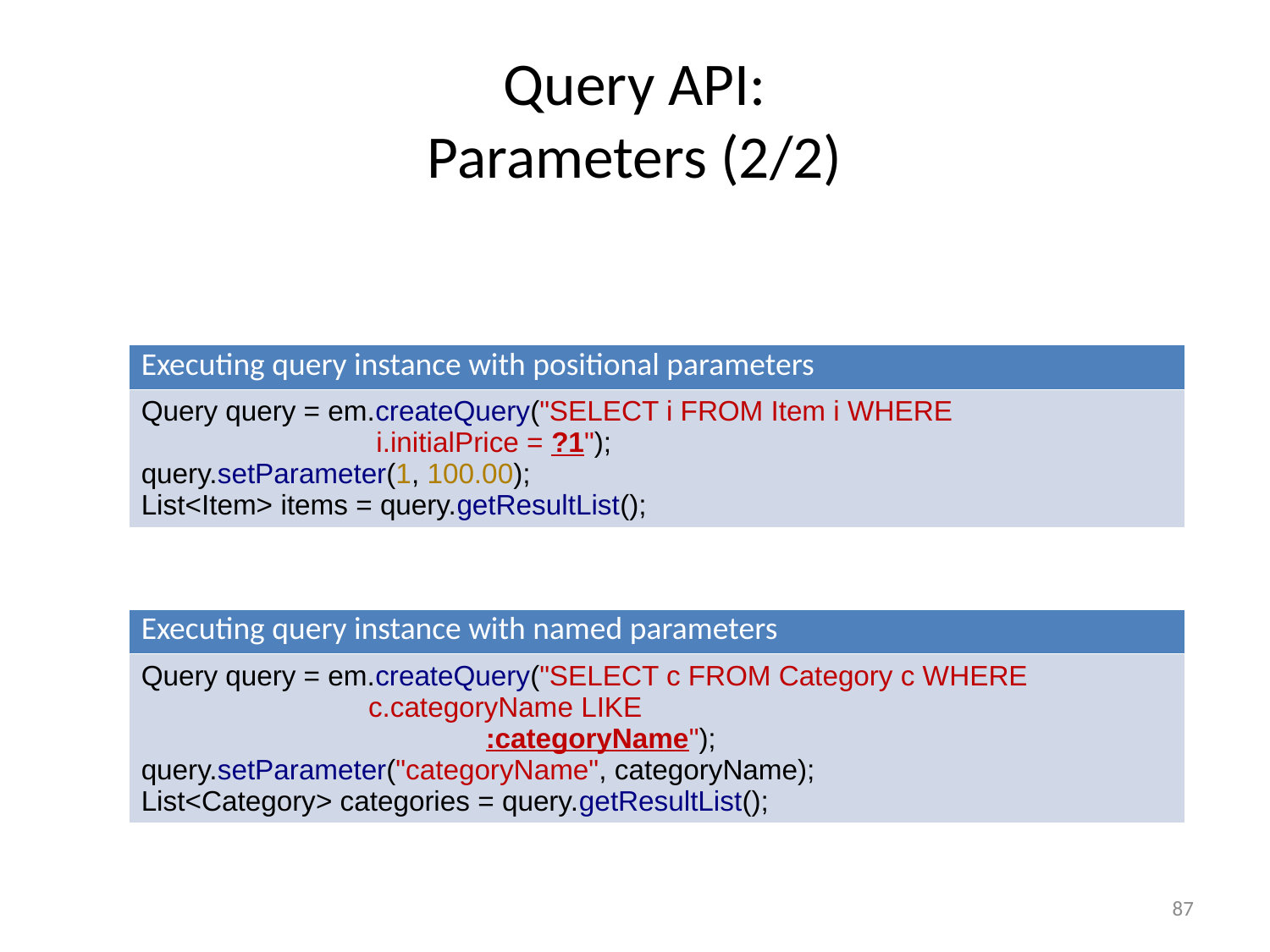

# Query API: Parameters (2/2)
| Executing query instance with positional parameters |
| --- |
| Query query = em.createQuery("SELECT i FROM Item i WHERE i.initialPrice = ?1"); query.setParameter(1, 100.00); List<Item> items = query.getResultList(); |
| Executing query instance with named parameters |
| --- |
| Query query = em.createQuery("SELECT c FROM Category c WHERE c.categoryName LIKE :categoryName"); query.setParameter("categoryName", categoryName); List<Category> categories = query.getResultList(); |
87